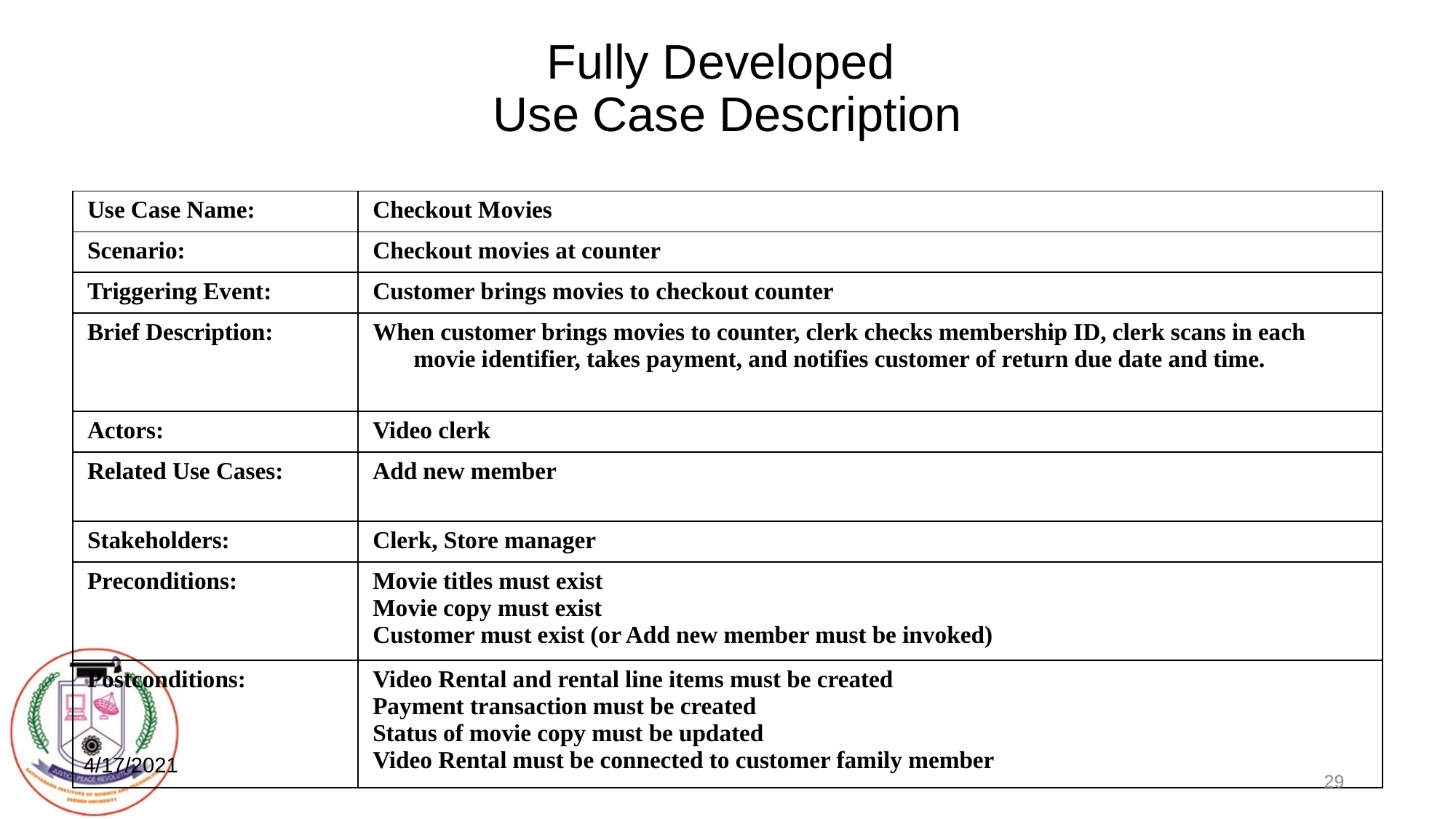

# Fully Developed Use Case Description
| Use Case Name: | Checkout Movies |
| --- | --- |
| Scenario: | Checkout movies at counter |
| Triggering Event: | Customer brings movies to checkout counter |
| Brief Description: | When customer brings movies to counter, clerk checks membership ID, clerk scans in each movie identifier, takes payment, and notifies customer of return due date and time. |
| Actors: | Video clerk |
| Related Use Cases: | Add new member |
| Stakeholders: | Clerk, Store manager |
| Preconditions: | Movie titles must exist Movie copy must exist Customer must exist (or Add new member must be invoked) |
| Postconditions: | Video Rental and rental line items must be created Payment transaction must be created Status of movie copy must be updated Video Rental must be connected to customer family member |
4/17/2021
29